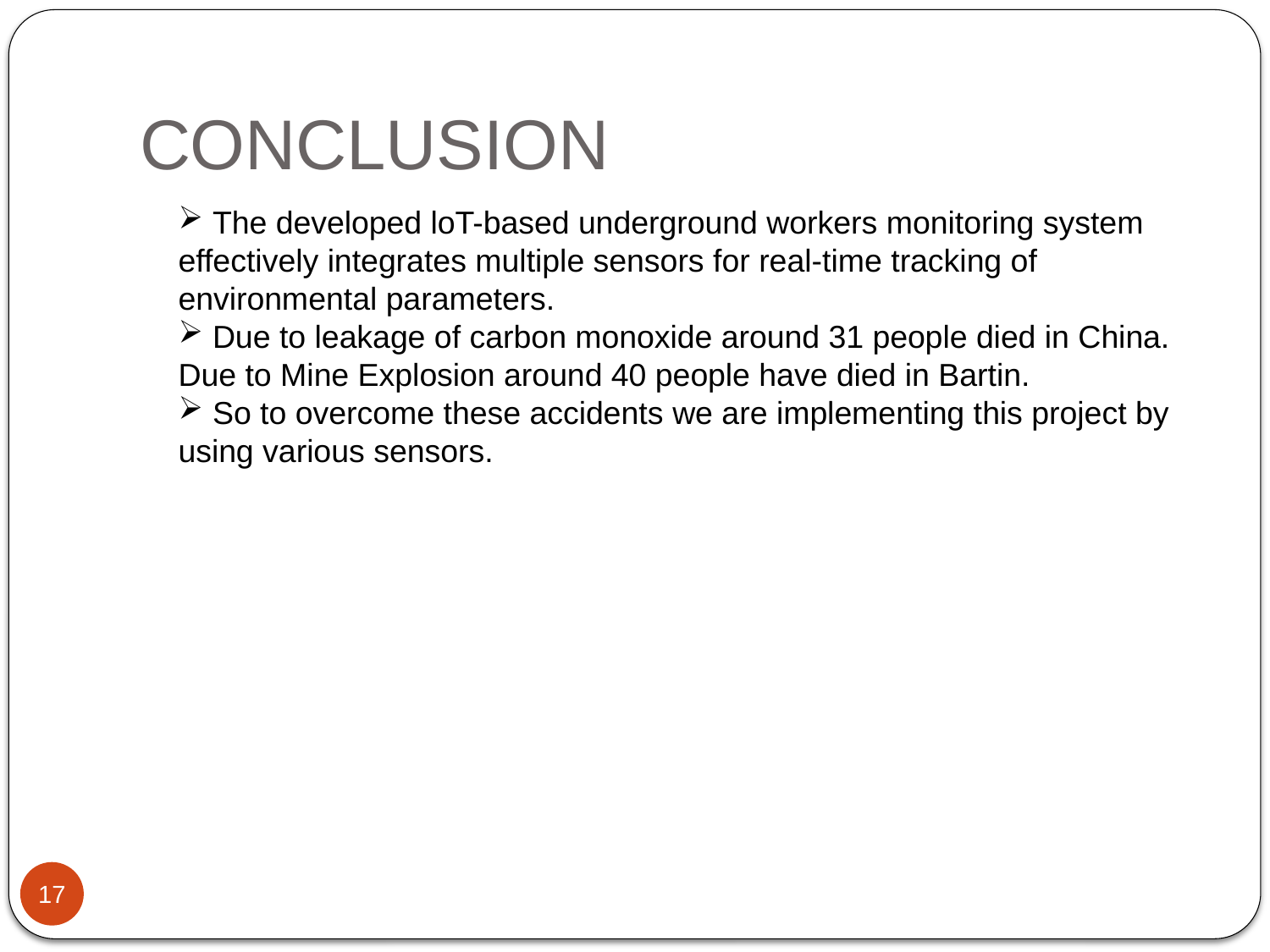

# CONCLUSION
 The developed loT-based underground workers monitoring system  effectively integrates multiple sensors for real-time tracking of environmental parameters.
 Due to leakage of carbon monoxide around 31 people died in China. Due to Mine Explosion around 40 people have died in Bartin.
 So to overcome these accidents we are implementing this project by using various sensors.
17